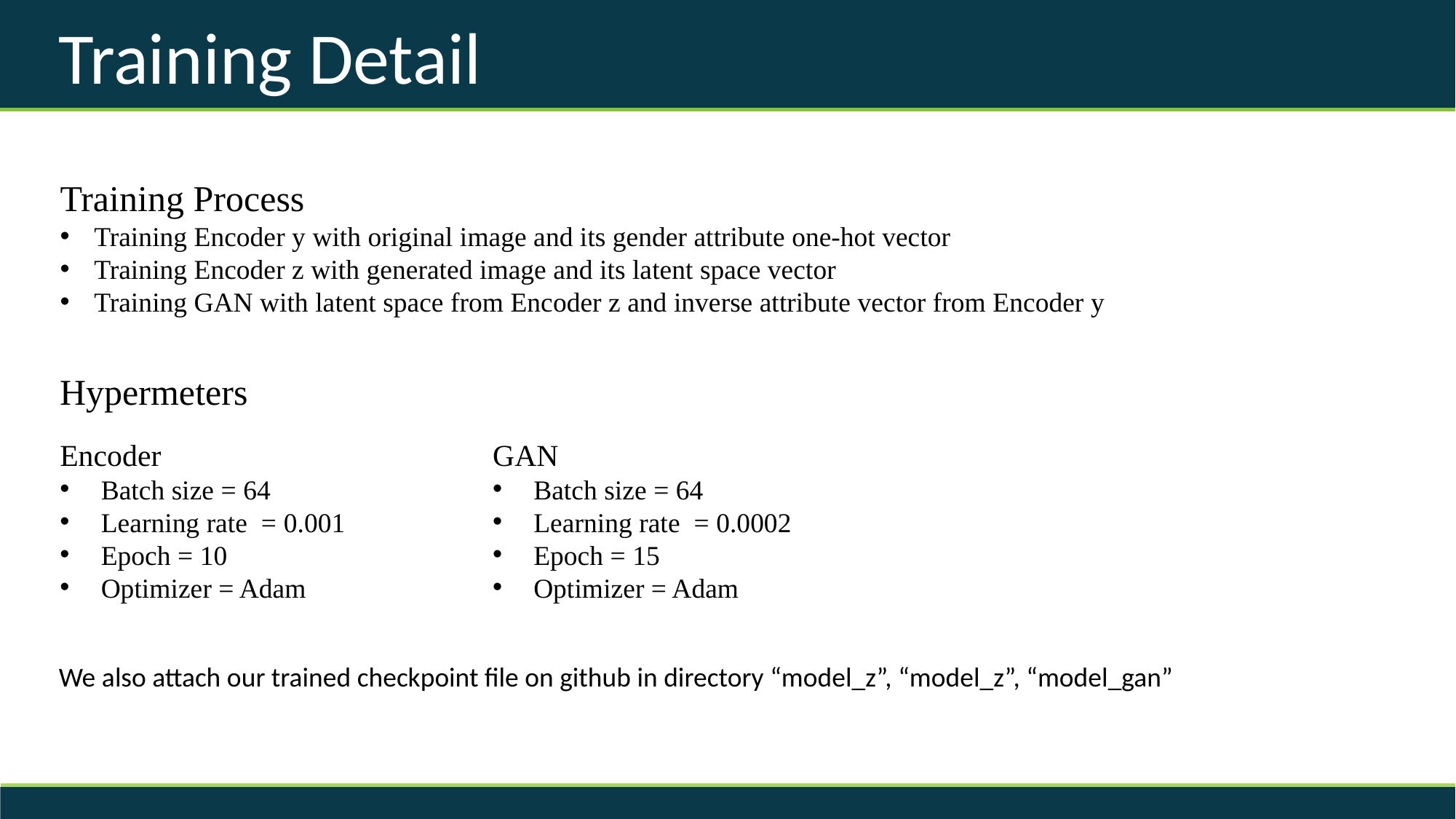

Training Detail
Training Process
Training Encoder y with original image and its gender attribute one-hot vector
Training Encoder z with generated image and its latent space vector
Training GAN with latent space from Encoder z and inverse attribute vector from Encoder y
Hypermeters
Encoder
Batch size = 64
Learning rate  = 0.001
Epoch = 10
Optimizer = Adam

GAN
Batch size = 64
Learning rate  = 0.0002
Epoch = 15
Optimizer = Adam

We also attach our trained checkpoint file on github in directory “model_z”, “model_z”, “model_gan”